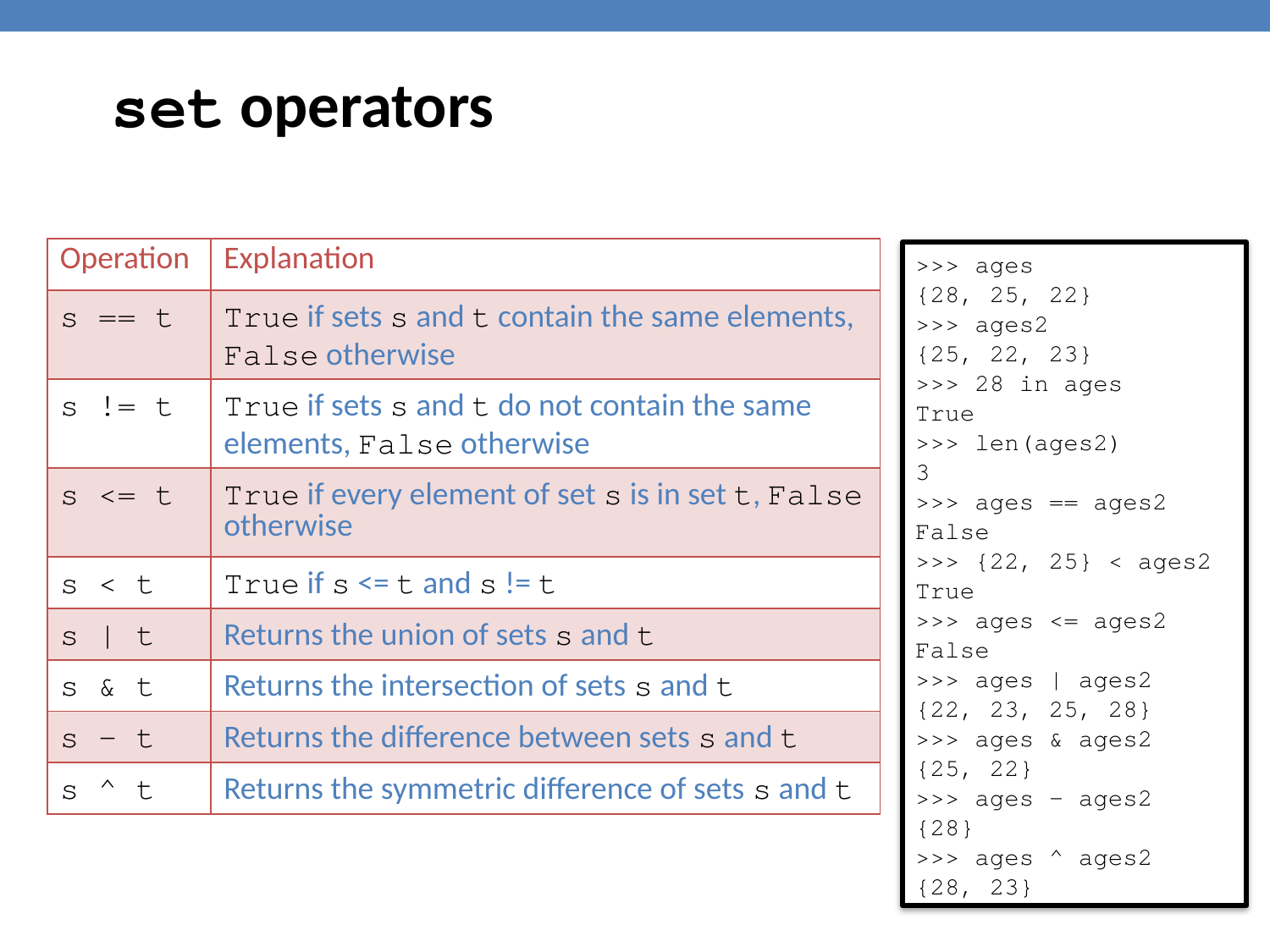

set operators
| Operation | Explanation |
| --- | --- |
| s == t | True if sets s and t contain the same elements, False otherwise |
| s != t | True if sets s and t do not contain the same elements, False otherwise |
| s <= t | True if every element of set s is in set t, False otherwise |
| s < t | True if s <= t and s != t |
| s | t | Returns the union of sets s and t |
| s & t | Returns the intersection of sets s and t |
| s - t | Returns the difference between sets s and t |
| s ^ t | Returns the symmetric difference of sets s and t |
>>> ages
{28, 25, 22}
>>> ages2
{25, 22, 23}
>>> 28 in ages
True
>>> len(ages2)
3
>>> ages == ages2
False
>>> {22, 25} < ages2
True
>>> ages <= ages2
False
>>> ages | ages2
{22, 23, 25, 28}
>>> ages & ages2
{25, 22}
>>> ages - ages2
{28}
>>> ages ^ ages2
{28, 23}